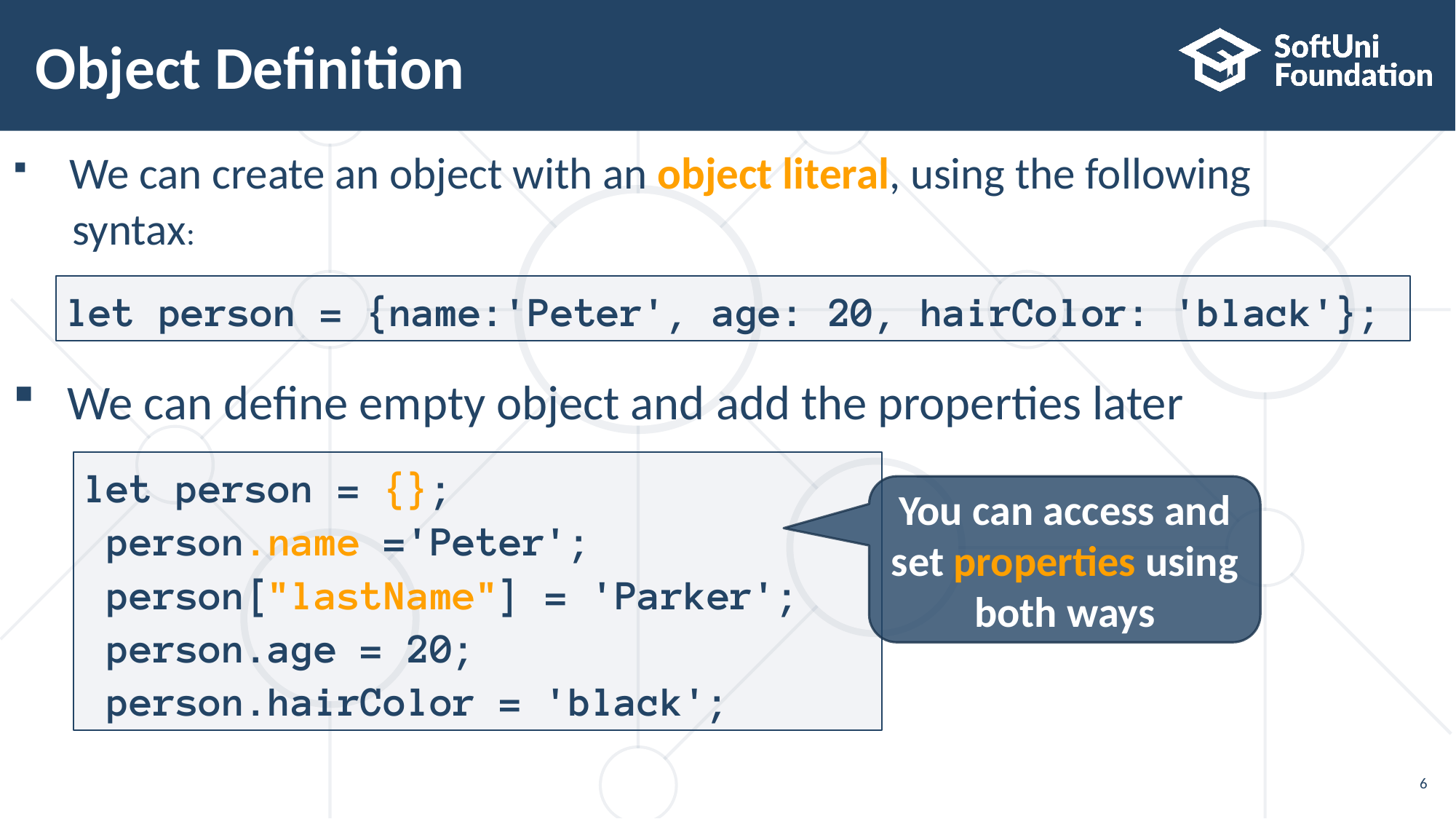

# Object Definition
 We can create an object with an object literal, using the following
 syntax:

let person = {name:'Peter', age: 20, hairColor: 'black'};
We can define empty object and add the properties later
let person = {};
 person.name ='Peter';
 person["lastName"] = 'Parker';
 person.age = 20;
 person.hairColor = 'black';
You can access and set properties using both ways
6